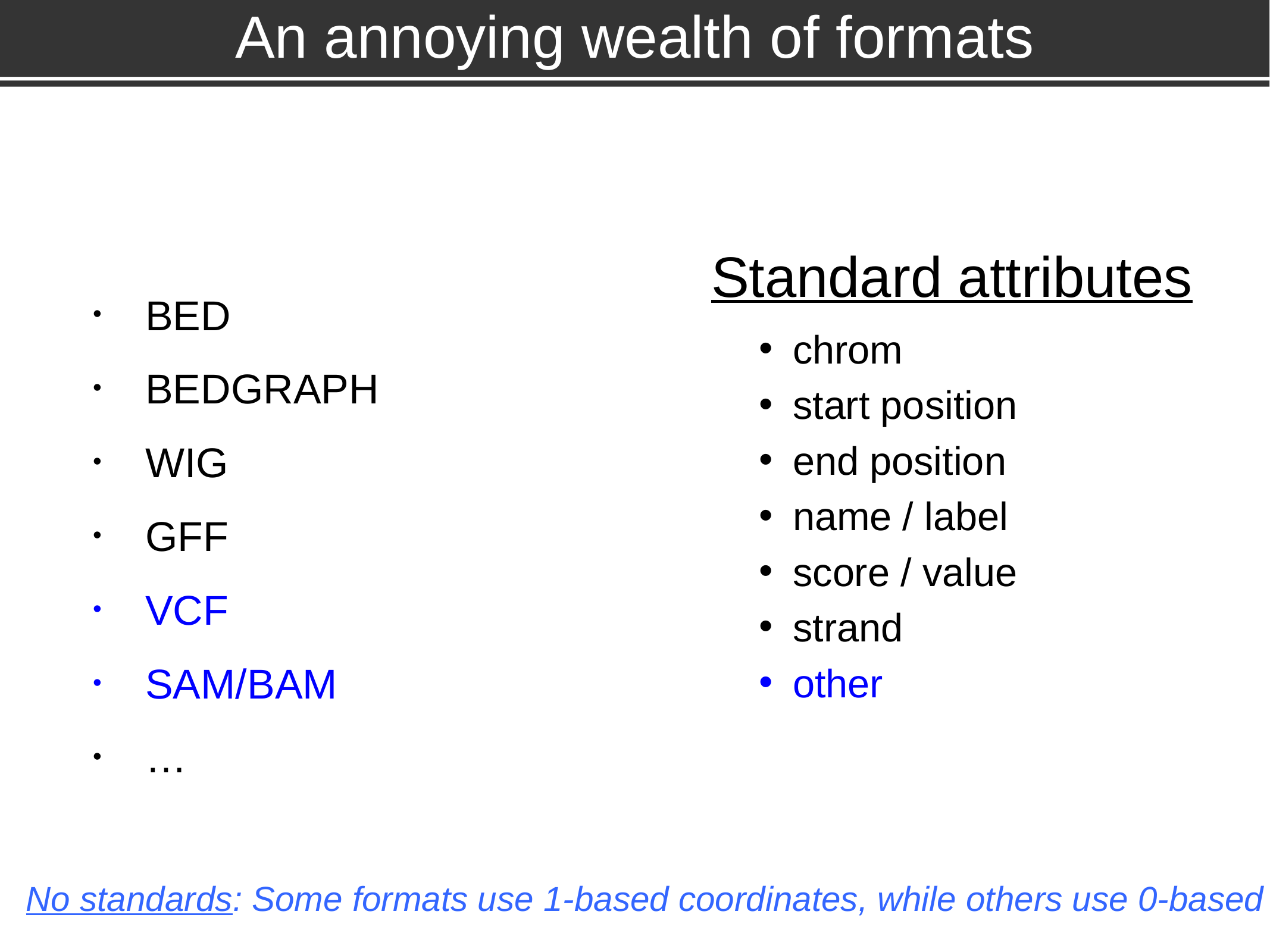

# An annoying wealth of formats
Standard attributes
chrom
start position
end position
name / label
score / value
strand
other
BED
BEDGRAPH
WIG
GFF
VCF
SAM/BAM
…
No standards: Some formats use 1-based coordinates, while others use 0-based